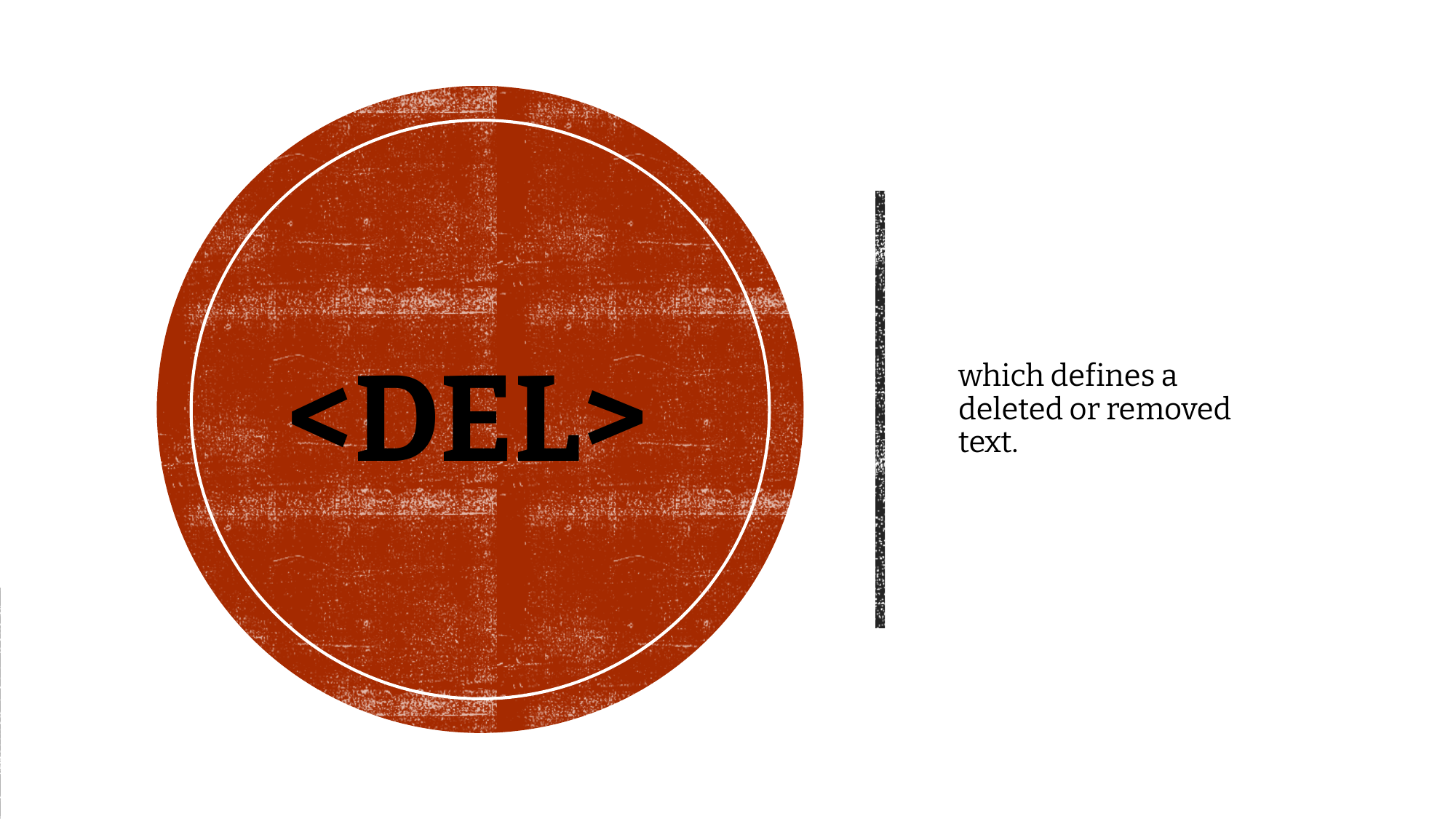

# <del>

which defines a deleted or removed text.